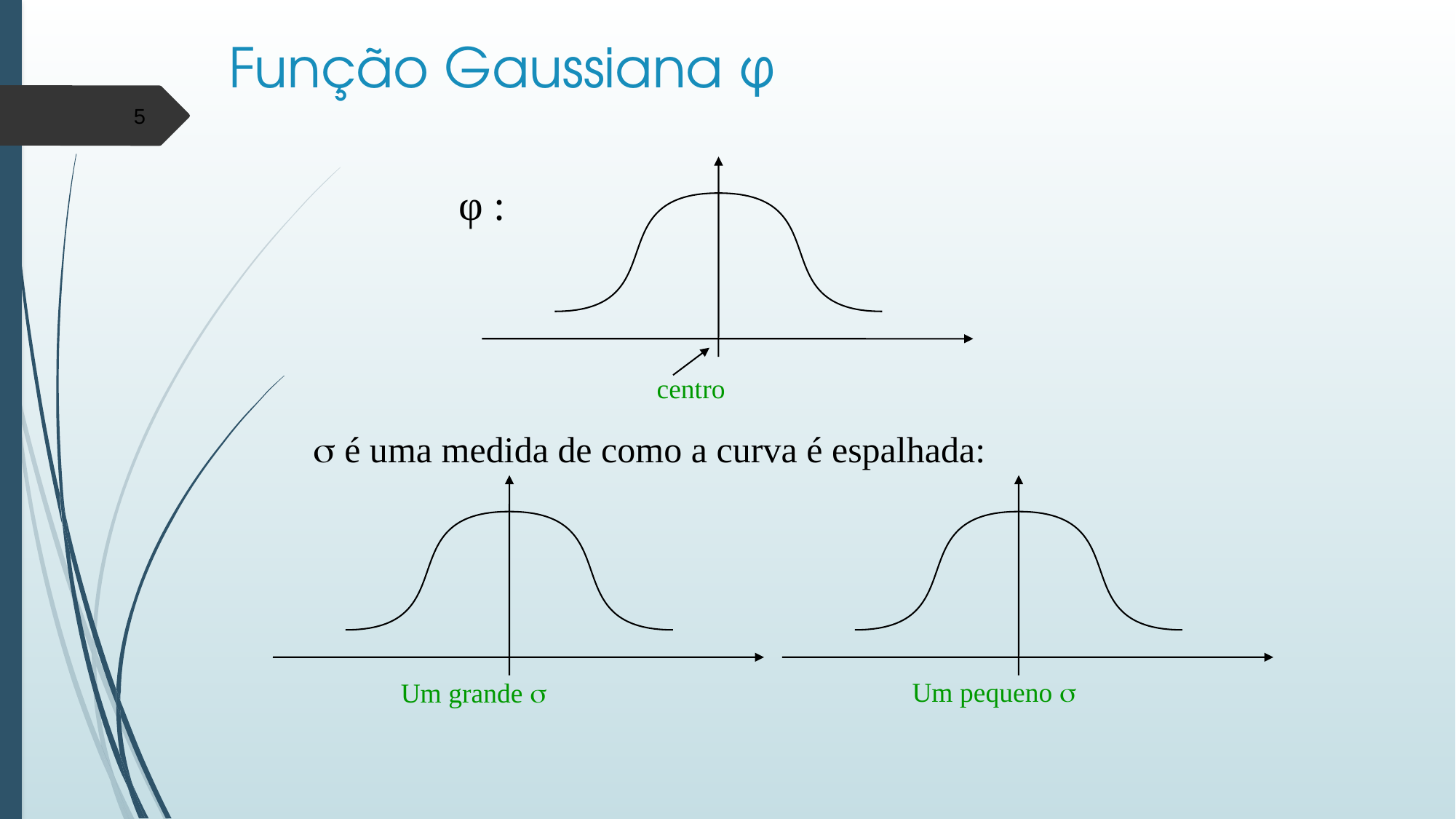

# Função Gaussiana φ
5

centro

φ :
σ é uma medida de como a curva é espalhada:

Um grande σ

Um pequeno σ